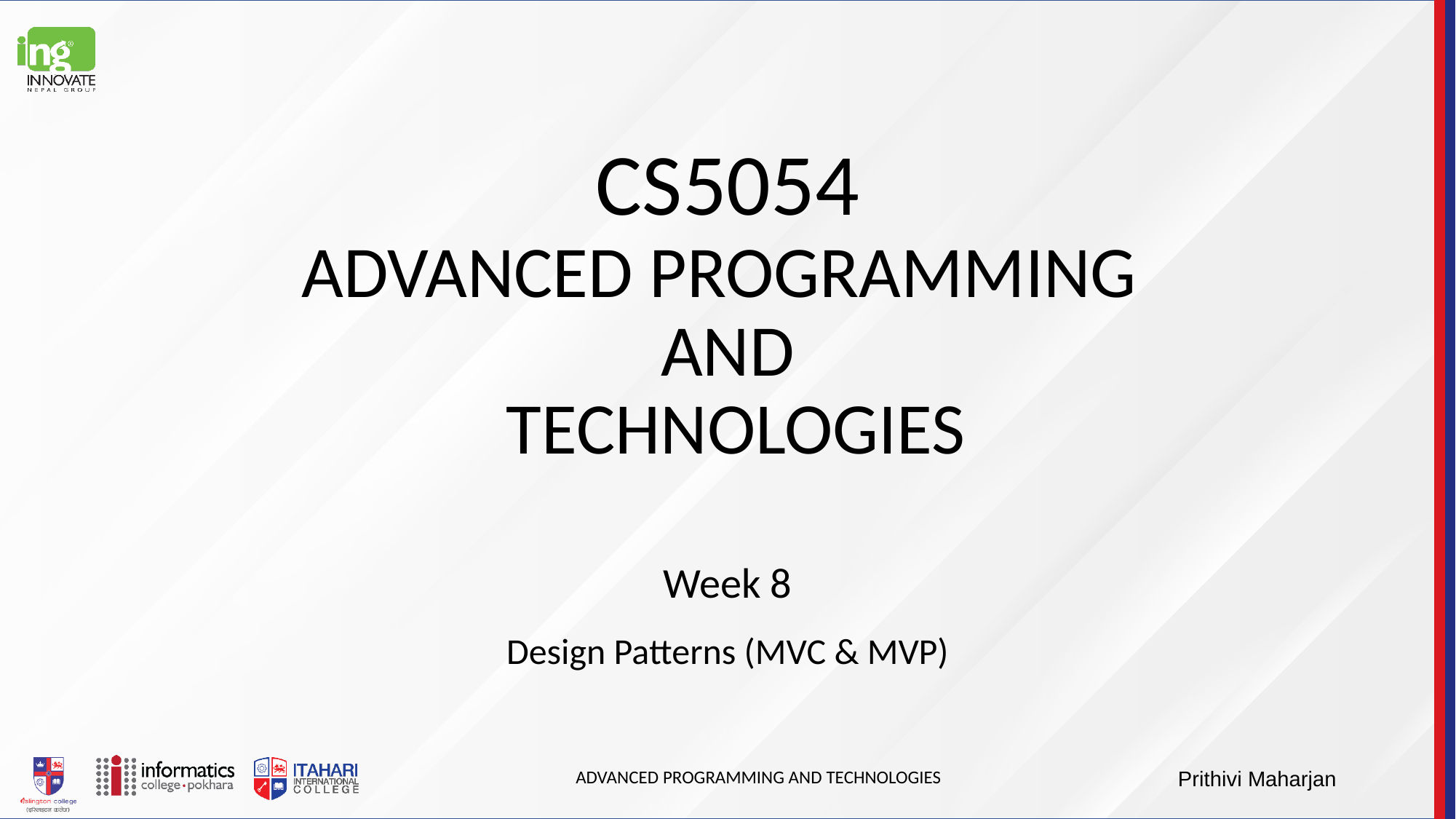

# CS5054 ADVANCED PROGRAMMING
AND
 TECHNOLOGIES
Week 8
Design Patterns (MVC & MVP)
ADVANCED PROGRAMMING AND TECHNOLOGIES
Prithivi Maharjan